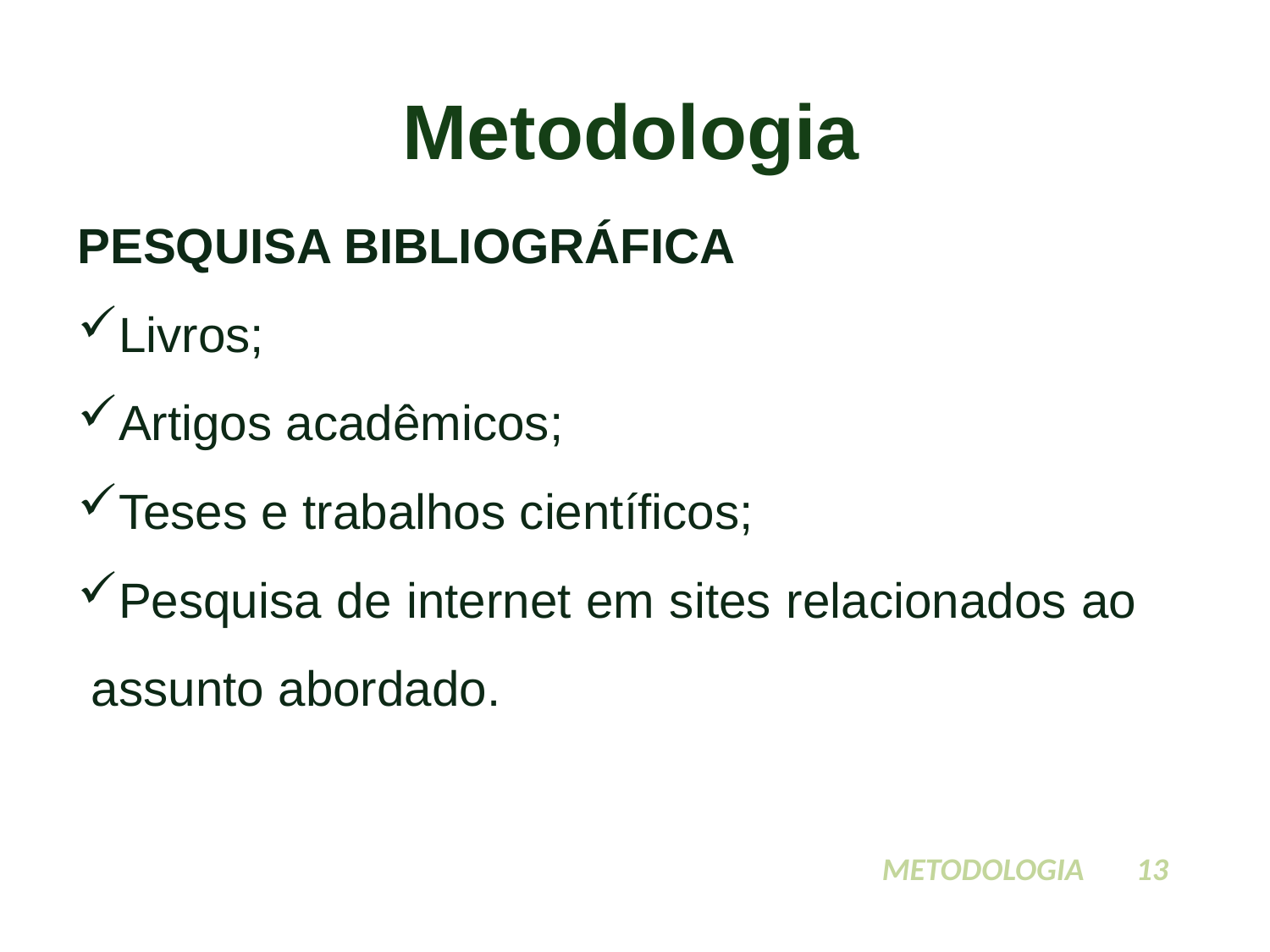

# Metodologia
PESQUISA BIBLIOGRÁFICA
Livros;
Artigos acadêmicos;
Teses e trabalhos científicos;
Pesquisa de internet em sites relacionados ao       assunto abordado.

METODOLOGIA	13